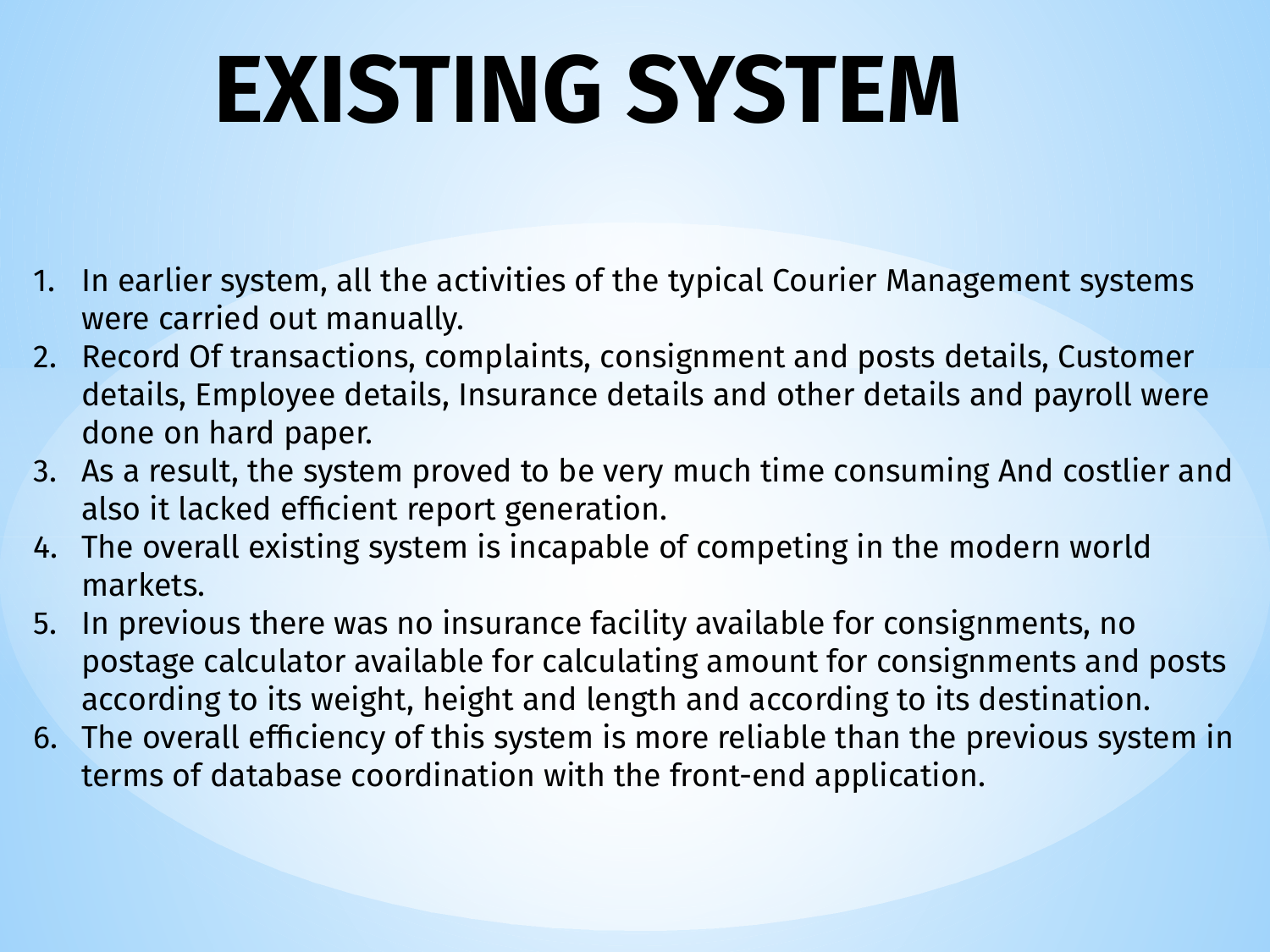

# EXISTING SYSTEM
In earlier system, all the activities of the typical Courier Management systems were carried out manually.
Record Of transactions, complaints, consignment and posts details, Customer details, Employee details, Insurance details and other details and payroll were done on hard paper.
As a result, the system proved to be very much time consuming And costlier and also it lacked efficient report generation.
The overall existing system is incapable of competing in the modern world markets.
In previous there was no insurance facility available for consignments, no postage calculator available for calculating amount for consignments and posts according to its weight, height and length and according to its destination.
The overall efficiency of this system is more reliable than the previous system in terms of database coordination with the front-end application.